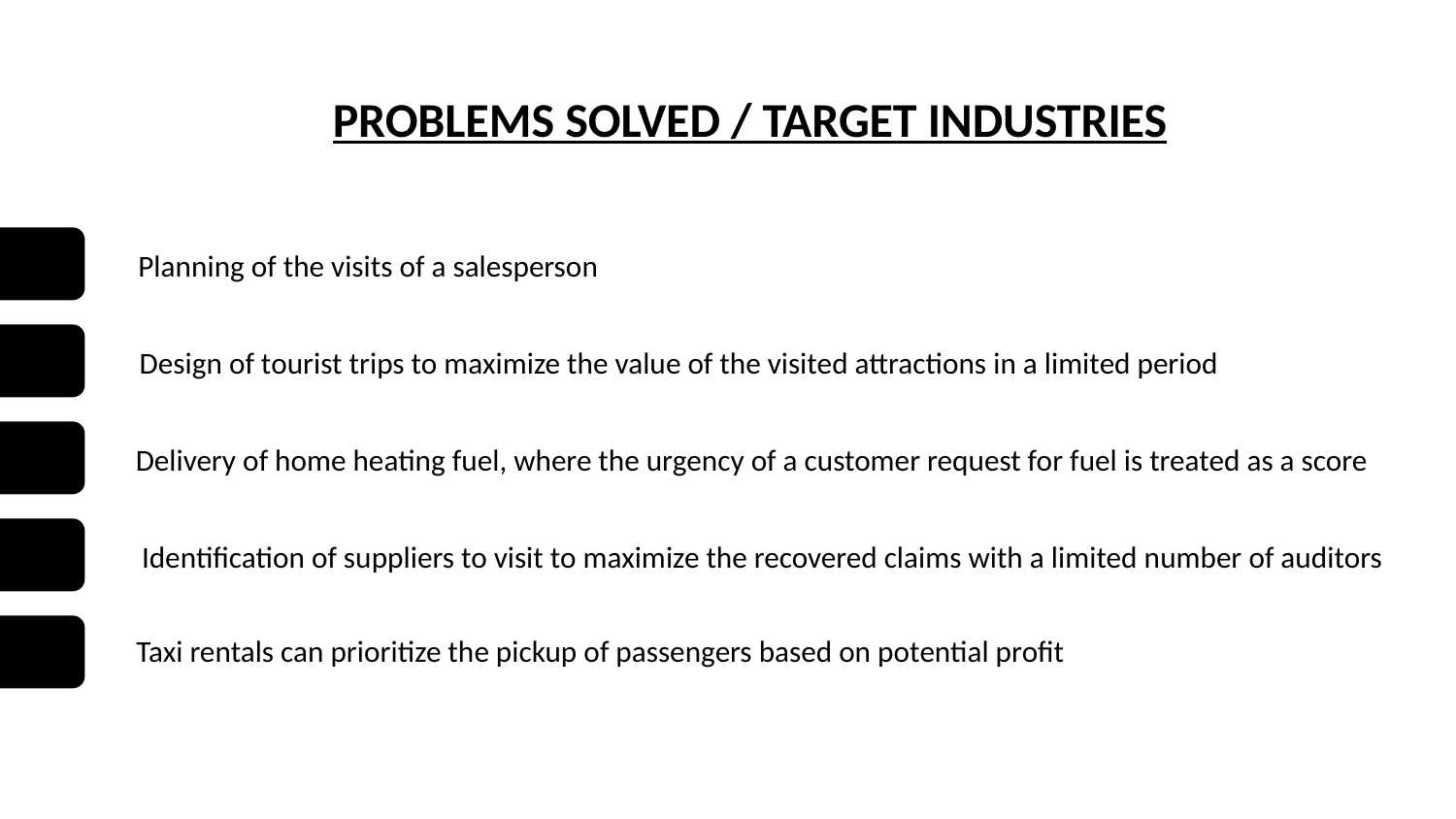

PROBLEMS SOLVED / TARGET INDUSTRIES

Planning of the visits of a salesperson

Design of tourist trips to maximize the value of the visited attractions in a limited period

Delivery of home heating fuel, where the urgency of a customer request for fuel is treated as a score

Identification of suppliers to visit to maximize the recovered claims with a limited number of auditors

Taxi rentals can prioritize the pickup of passengers based on potential profit